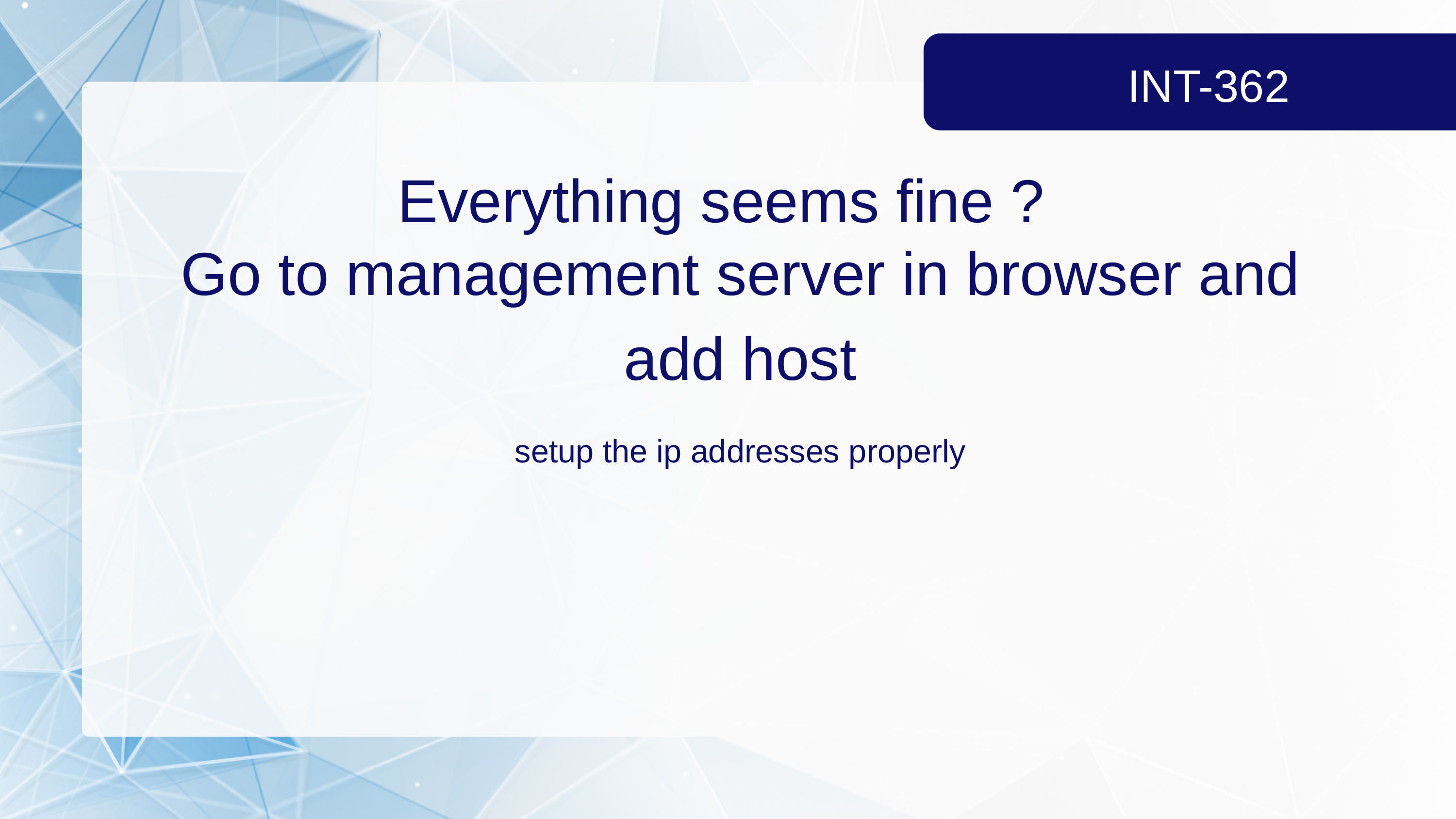

INT-362

Everything seems fine ?
Go to management server in browser and add host
setup the ip addresses properly